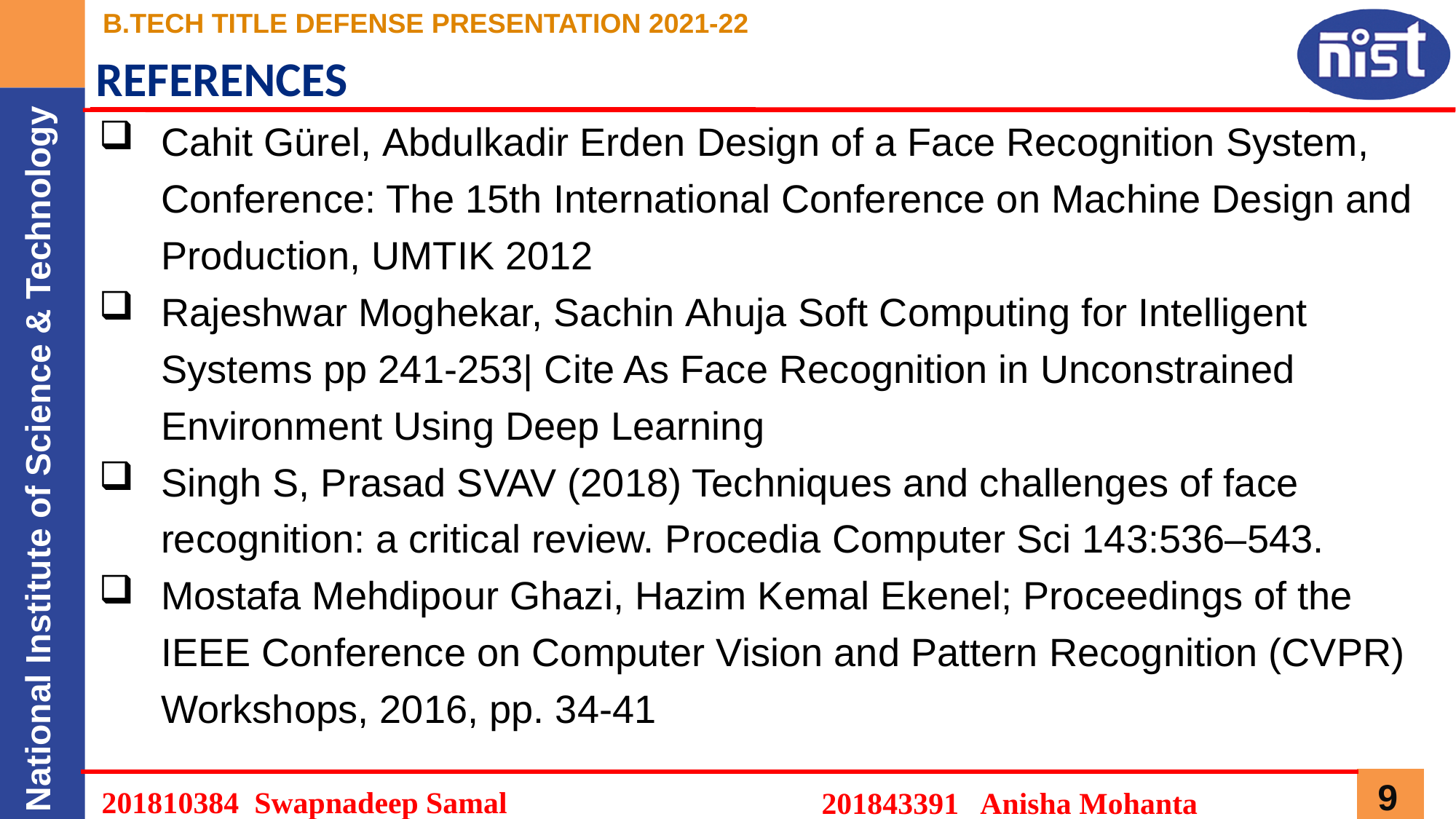

# REFERENCES
Cahit Gürel, Abdulkadir Erden Design of a Face Recognition System, Conference: The 15th International Conference on Machine Design and Production, UMTIK 2012
Rajeshwar Moghekar, Sachin Ahuja Soft Computing for Intelligent Systems pp 241-253| Cite As Face Recognition in Unconstrained Environment Using Deep Learning
Singh S, Prasad SVAV (2018) Techniques and challenges of face recognition: a critical review. Procedia Computer Sci 143:536–543.
Mostafa Mehdipour Ghazi, Hazim Kemal Ekenel; Proceedings of the IEEE Conference on Computer Vision and Pattern Recognition (CVPR) Workshops, 2016, pp. 34-41
201810384  Swapnadeep Samal

201843391   Anisha Mohanta